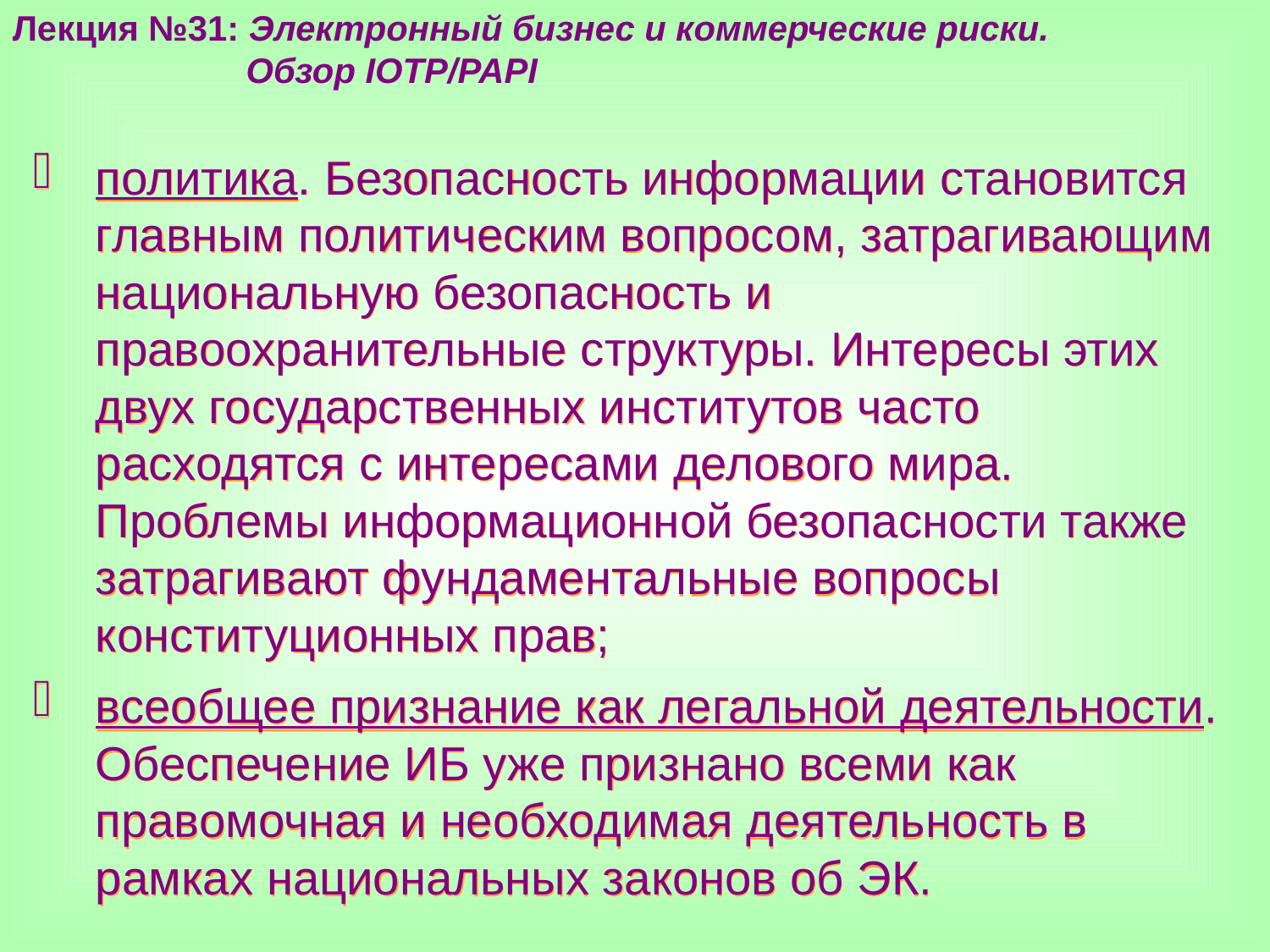

Лекция №31: Электронный бизнес и коммерческие риски.
                        Обзор IOTP/PAPI
политика. Безопасность информации становится главным политическим вопросом, затрагивающим национальную безопасность и правоохранительные структуры. Интересы этих двух государственных институтов часто расходятся с интересами делового мира. Проблемы информационной безопасности также затрагивают фундаментальные вопросы конституционных прав;
всеобщее признание как легальной деятельности. Обеспечение ИБ уже признано всеми как правомочная и необходимая деятельность в рамках национальных законов об ЭК.